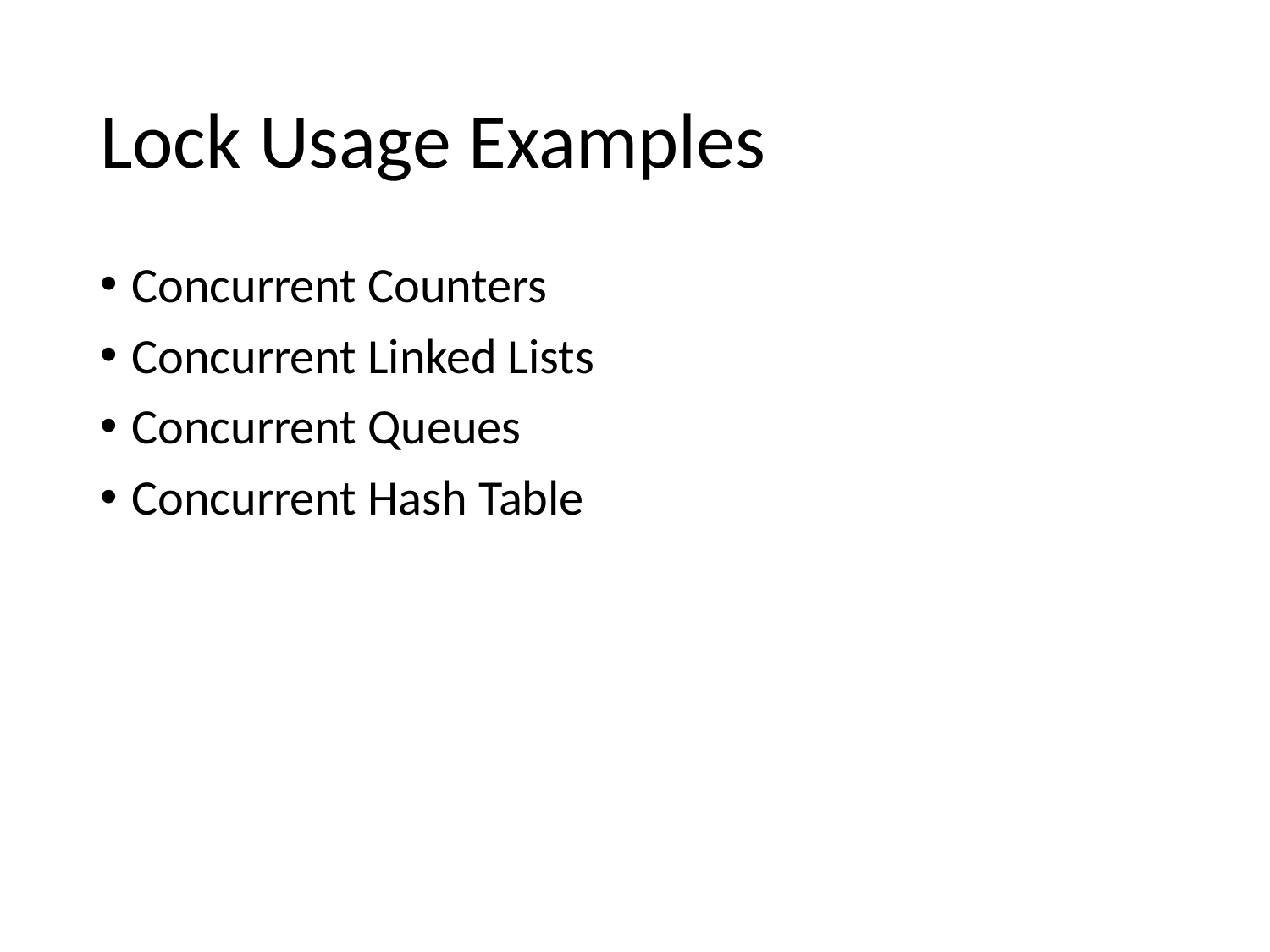

# Lock Usage Examples
Concurrent Counters
Concurrent Linked Lists
Concurrent Queues
Concurrent Hash Table